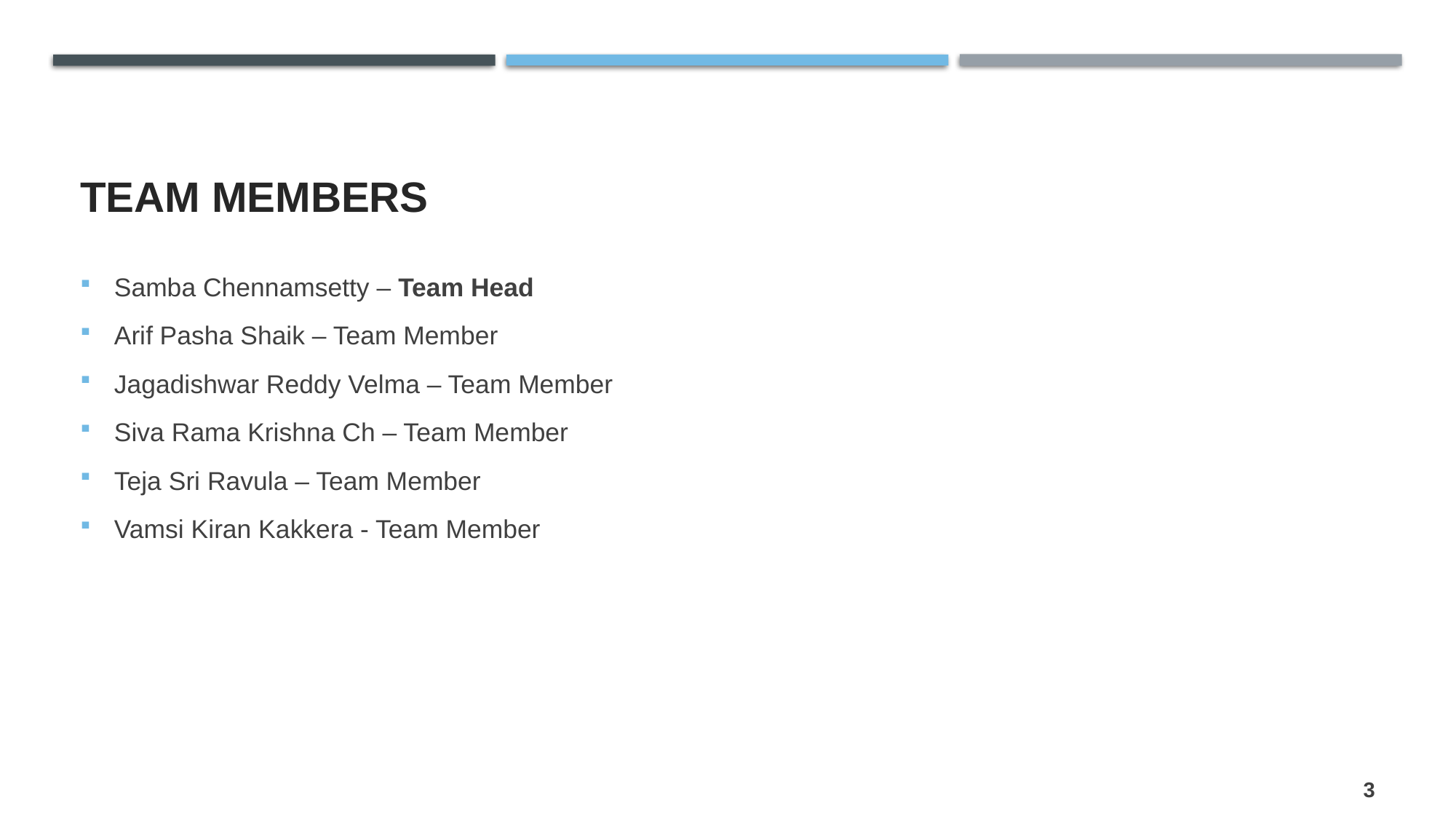

# Team Members
Samba Chennamsetty – Team Head
Arif Pasha Shaik – Team Member
Jagadishwar Reddy Velma – Team Member
Siva Rama Krishna Ch – Team Member
Teja Sri Ravula – Team Member
Vamsi Kiran Kakkera - Team Member

3